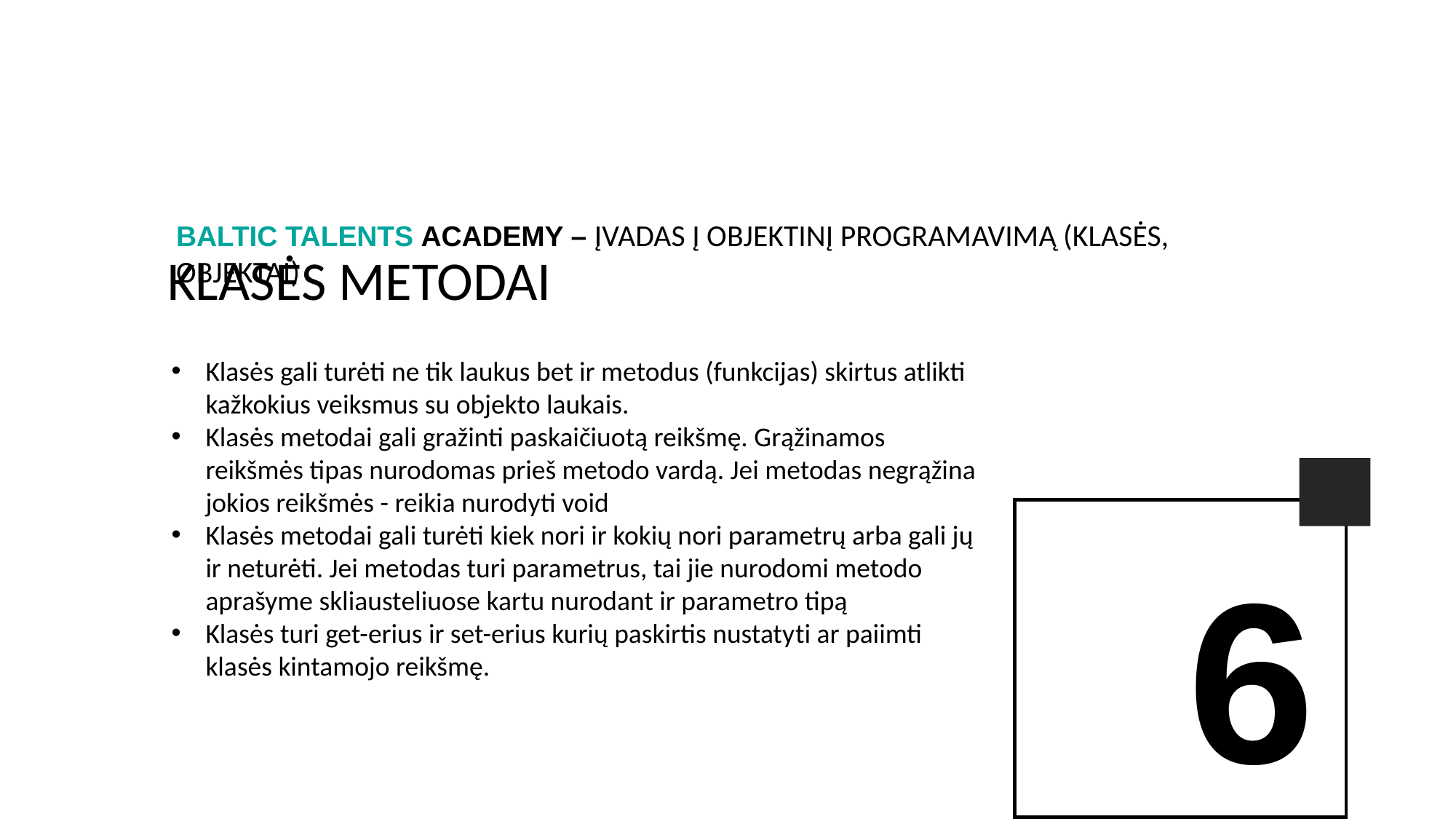

BALTIc TALENTs AcADEMy – Įvadas į objektinį programavimą (Klasės, Objektai)

KLASĖS METODAI
Klasės gali turėti ne tik laukus bet ir metodus (funkcijas) skirtus atlikti kažkokius veiksmus su objekto laukais.
Klasės metodai gali gražinti paskaičiuotą reikšmę. Grąžinamos reikšmės tipas nurodomas prieš metodo vardą. Jei metodas negrąžina jokios reikšmės - reikia nurodyti void
Klasės metodai gali turėti kiek nori ir kokių nori parametrų arba gali jų ir neturėti. Jei metodas turi parametrus, tai jie nurodomi metodo aprašyme skliausteliuose kartu nurodant ir parametro tipą
Klasės turi get-erius ir set-erius kurių paskirtis nustatyti ar paiimti klasės kintamojo reikšmę.

6